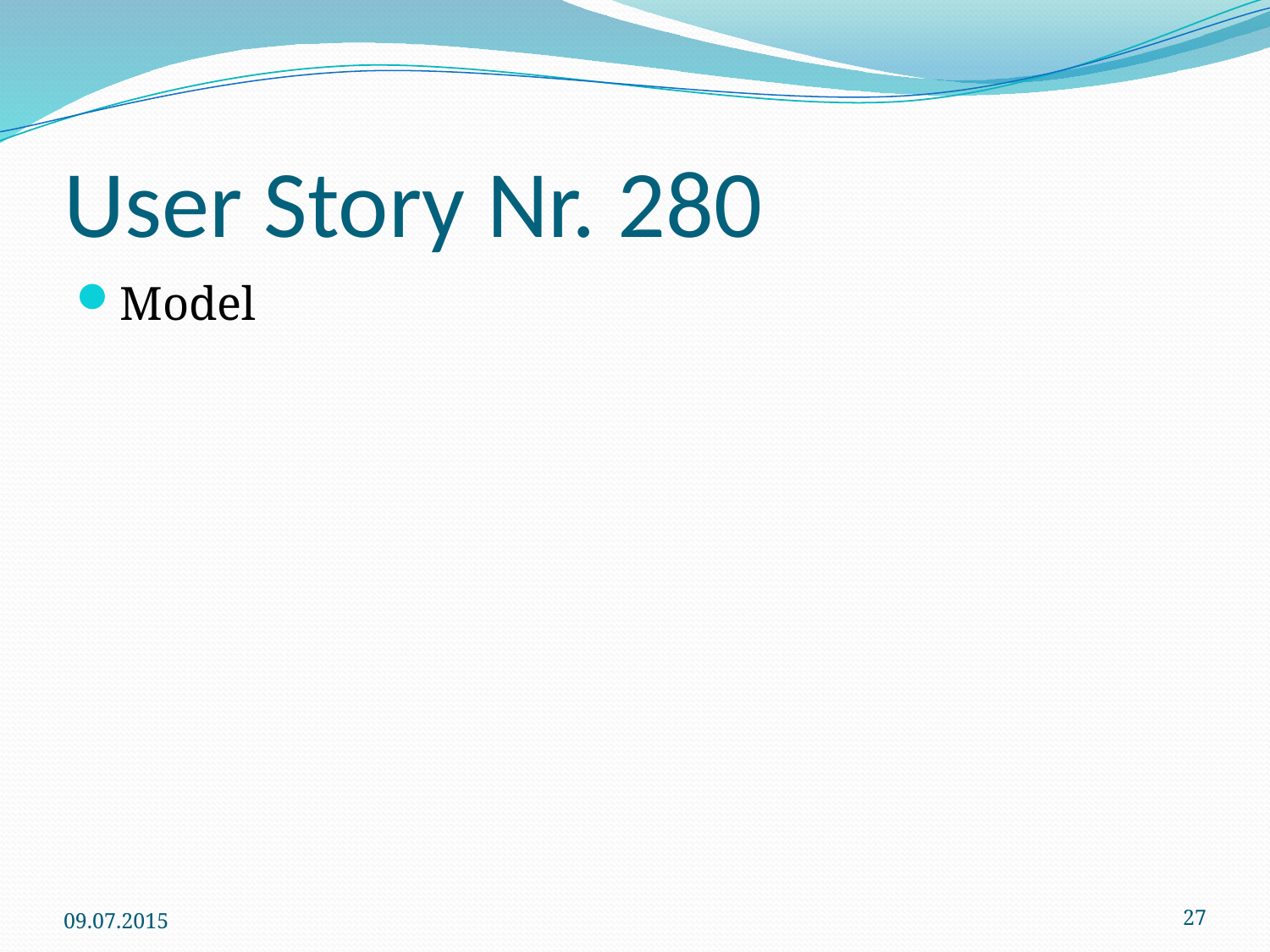

# User Story Nr. 280
Model
09.07.2015
27